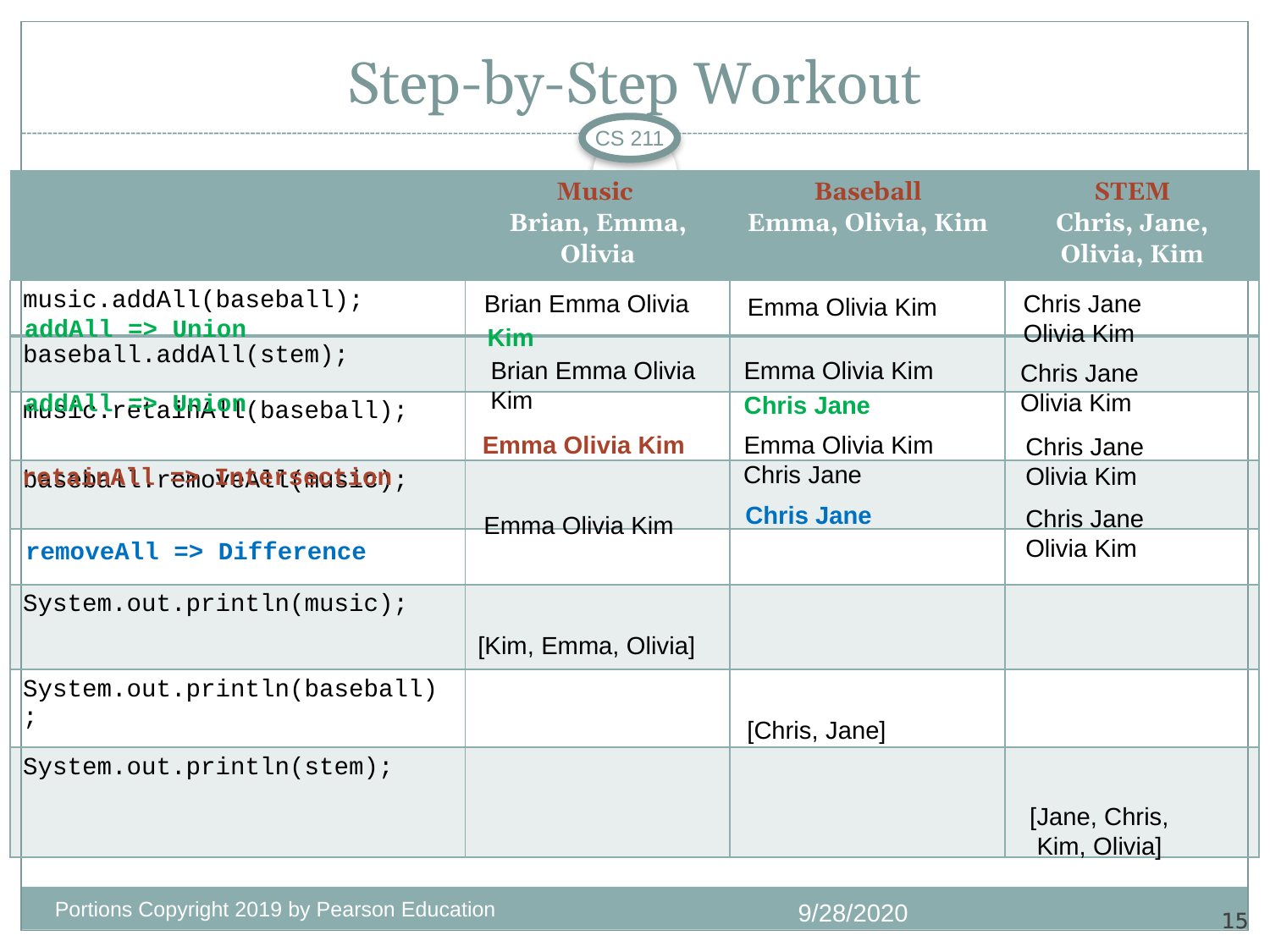

# Step-by-Step Workout
CS 211

|  | Music Brian, Emma, Olivia | Baseball Emma, Olivia, Kim | STEM Chris, Jane, Olivia, Kim |
| --- | --- | --- | --- |
| music.addAll(baseball); |  |  |  |
| --- | --- | --- | --- |
| baseball.addAll(stem); |  |  |  |
| music.retainAll(baseball); |  |  |  |
| baseball.removeAll(music); |  |  |  |
|  |  |  |  |
| System.out.println(music); |  |  |  |
| System.out.println(baseball); |  |  |  |
| System.out.println(stem); |  |  |  |
Chris Jane
Olivia Kim
Brian Emma Olivia
Emma Olivia Kim
addAll => Union
Kim
Brian Emma Olivia
Kim
Emma Olivia Kim
Chris Jane
Olivia Kim
addAll => Union
Chris Jane
Emma Olivia Kim
Emma Olivia Kim
Chris Jane
Chris Jane
Olivia Kim
retainAll => Intersection
Chris Jane
Chris Jane
Olivia Kim
Emma Olivia Kim
removeAll => Difference
[Kim, Emma, Olivia]
[Chris, Jane]
[Jane, Chris,
 Kim, Olivia]
Portions Copyright 2019 by Pearson Education
9/28/2020